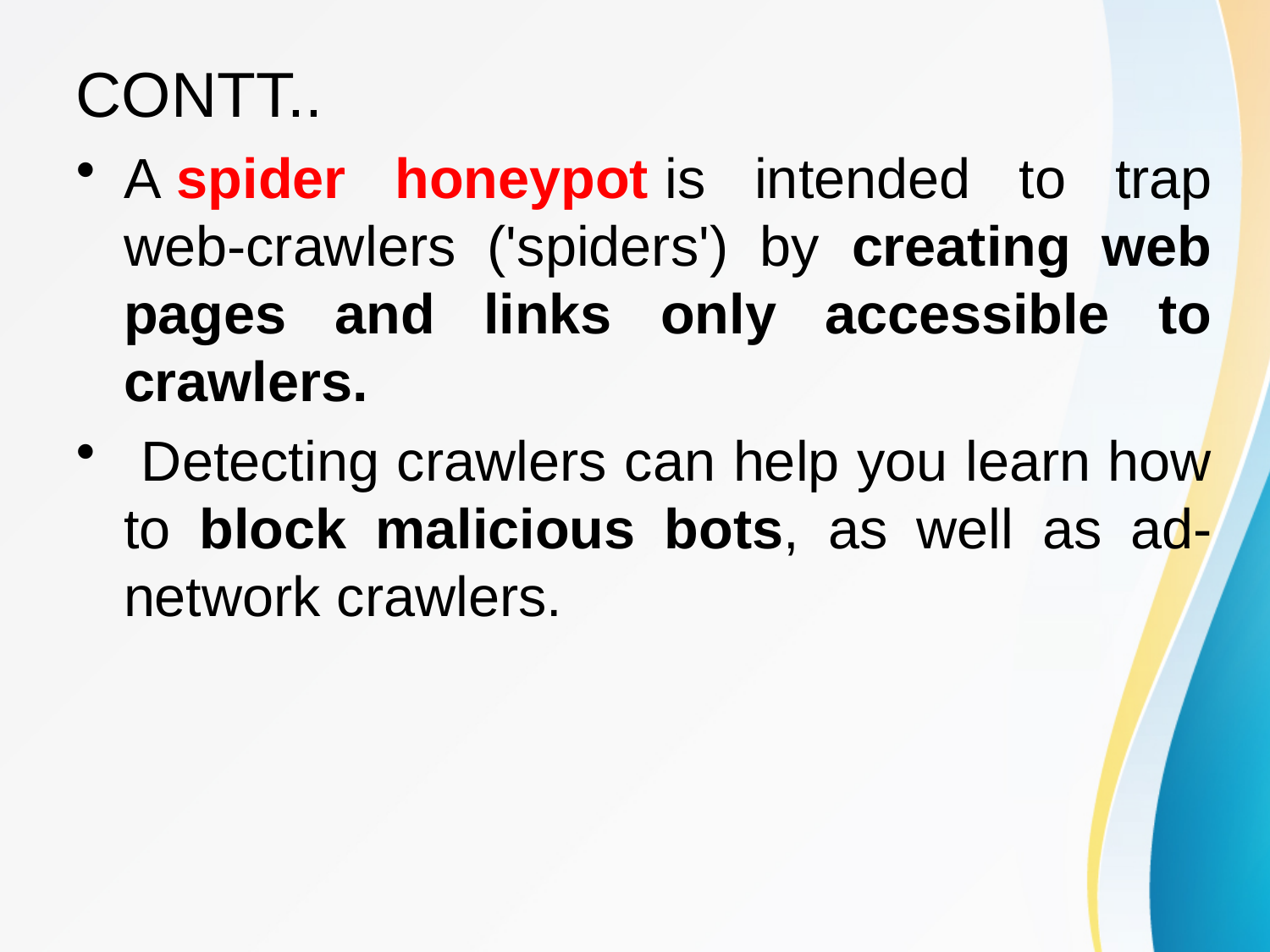

# CONTT..
A spider honeypot is intended to trap web-crawlers ('spiders') by creating web pages and links only accessible to crawlers.
 Detecting crawlers can help you learn how to block malicious bots, as well as ad-network crawlers.